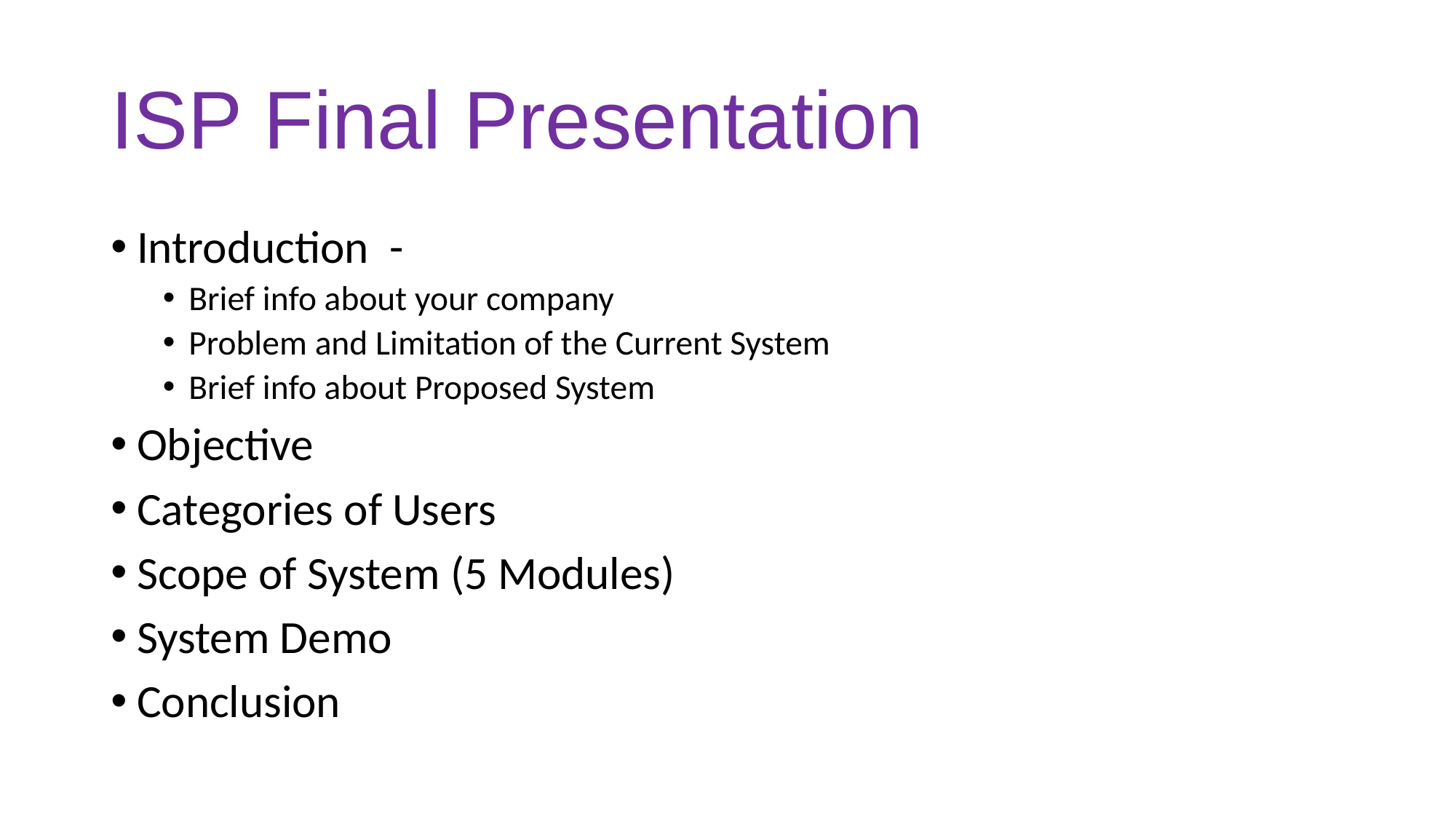

# ISP Final Presentation
Introduction  -
Brief info about your company
Problem and Limitation of the Current System
Brief info about Proposed System
Objective
Categories of Users
Scope of System (5 Modules)
System Demo
Conclusion